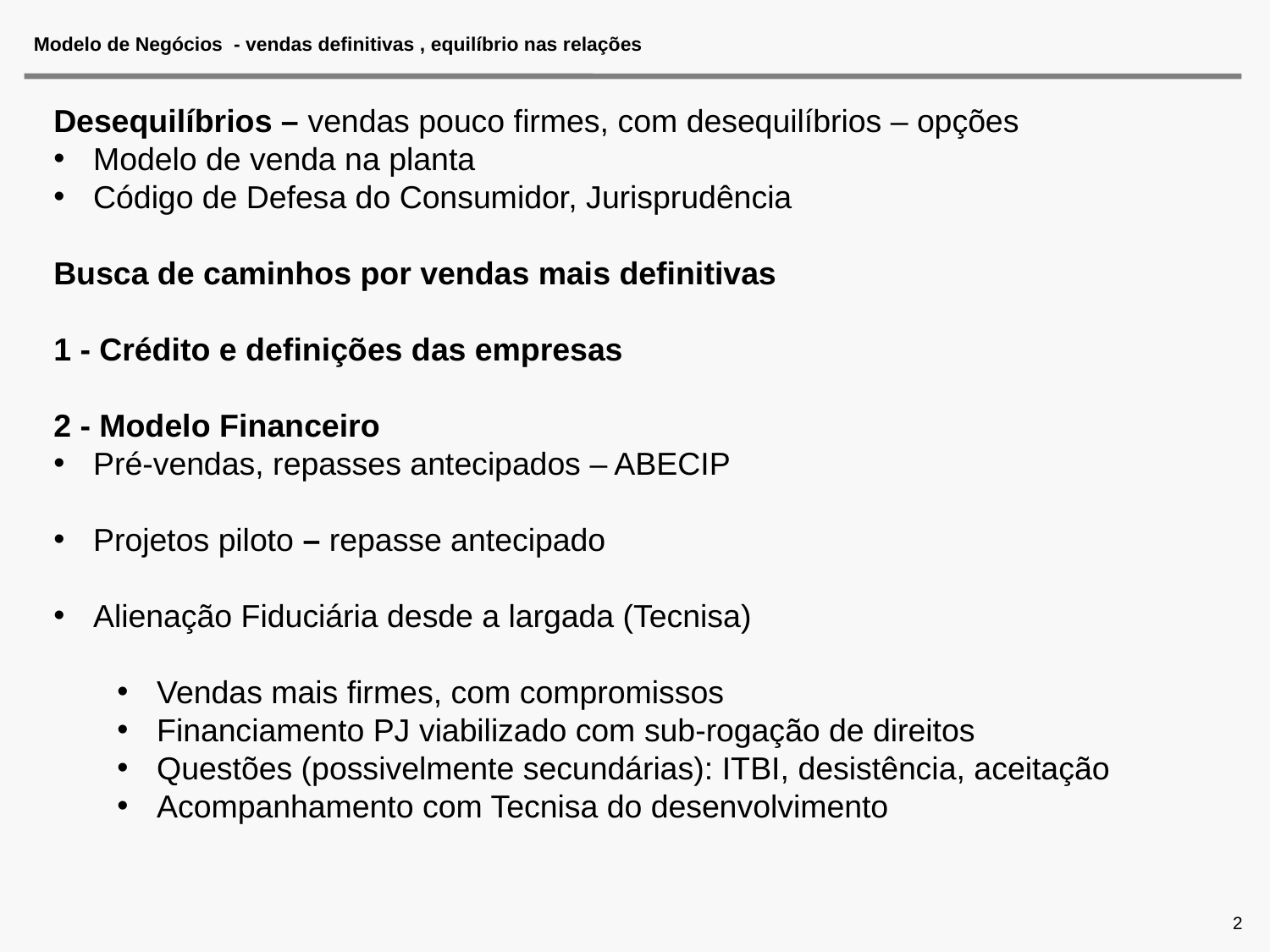

# Modelo de Negócios  - vendas definitivas , equilíbrio nas relações

Desequilíbrios – vendas pouco firmes, com desequilíbrios – opções
Modelo de venda na planta
Código de Defesa do Consumidor, Jurisprudência

Busca de caminhos por vendas mais definitivas

1 - Crédito e definições das empresas

2 - Modelo Financeiro
Pré-vendas, repasses antecipados – ABECIP

Projetos piloto – repasse antecipado

Alienação Fiduciária desde a largada (Tecnisa)

Vendas mais firmes, com compromissos
Financiamento PJ viabilizado com sub-rogação de direitos
Questões (possivelmente secundárias): ITBI, desistência, aceitação
Acompanhamento com Tecnisa do desenvolvimento

2